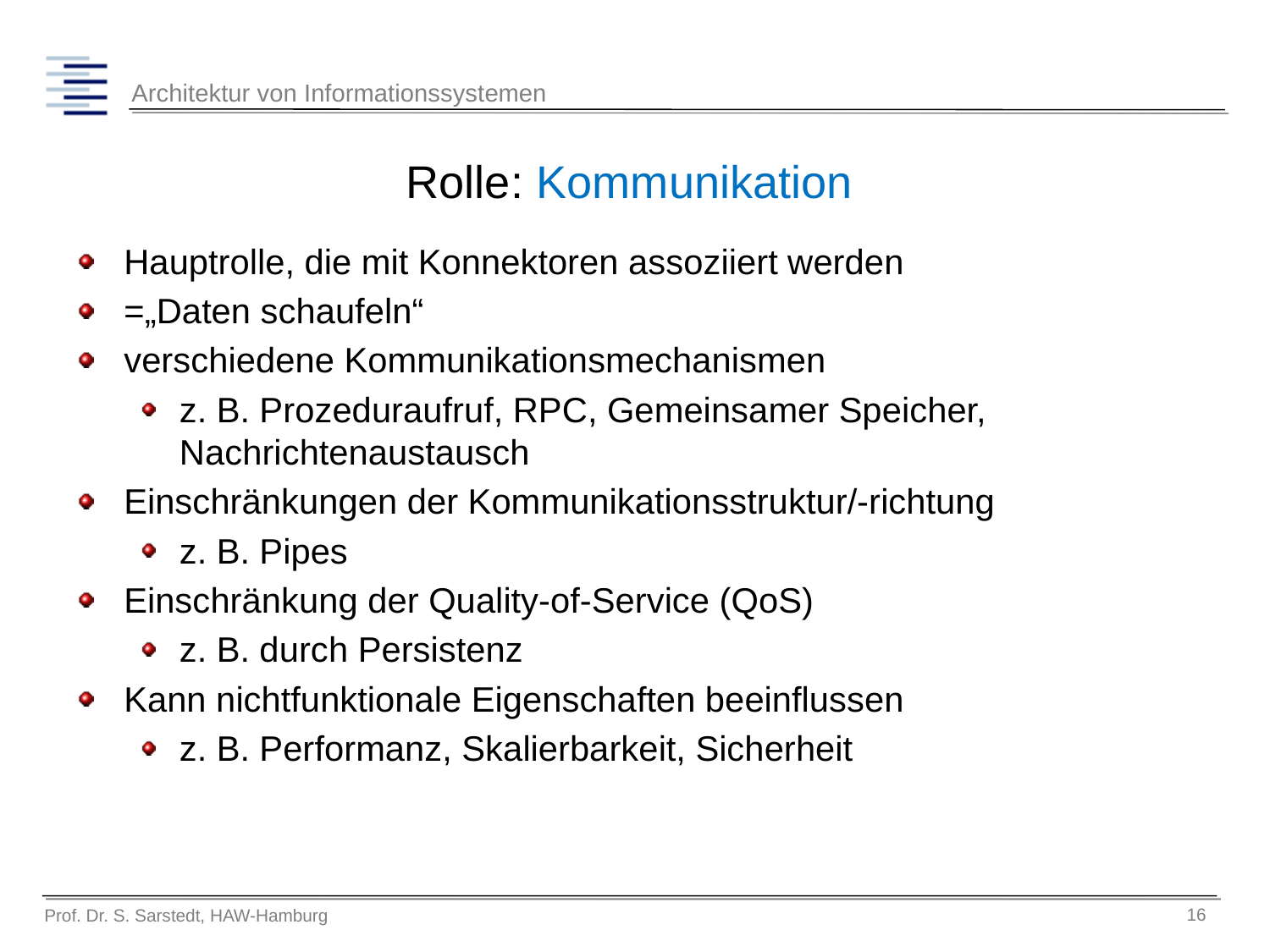

# Rolle: Kommunikation
Hauptrolle, die mit Konnektoren assoziiert werden
=„Daten schaufeln“
verschiedene Kommunikationsmechanismen
z. B. Prozeduraufruf, RPC, Gemeinsamer Speicher, Nachrichtenaustausch
Einschränkungen der Kommunikationsstruktur/-richtung
z. B. Pipes
Einschränkung der Quality-of-Service (QoS)
z. B. durch Persistenz
Kann nichtfunktionale Eigenschaften beeinflussen
z. B. Performanz, Skalierbarkeit, Sicherheit